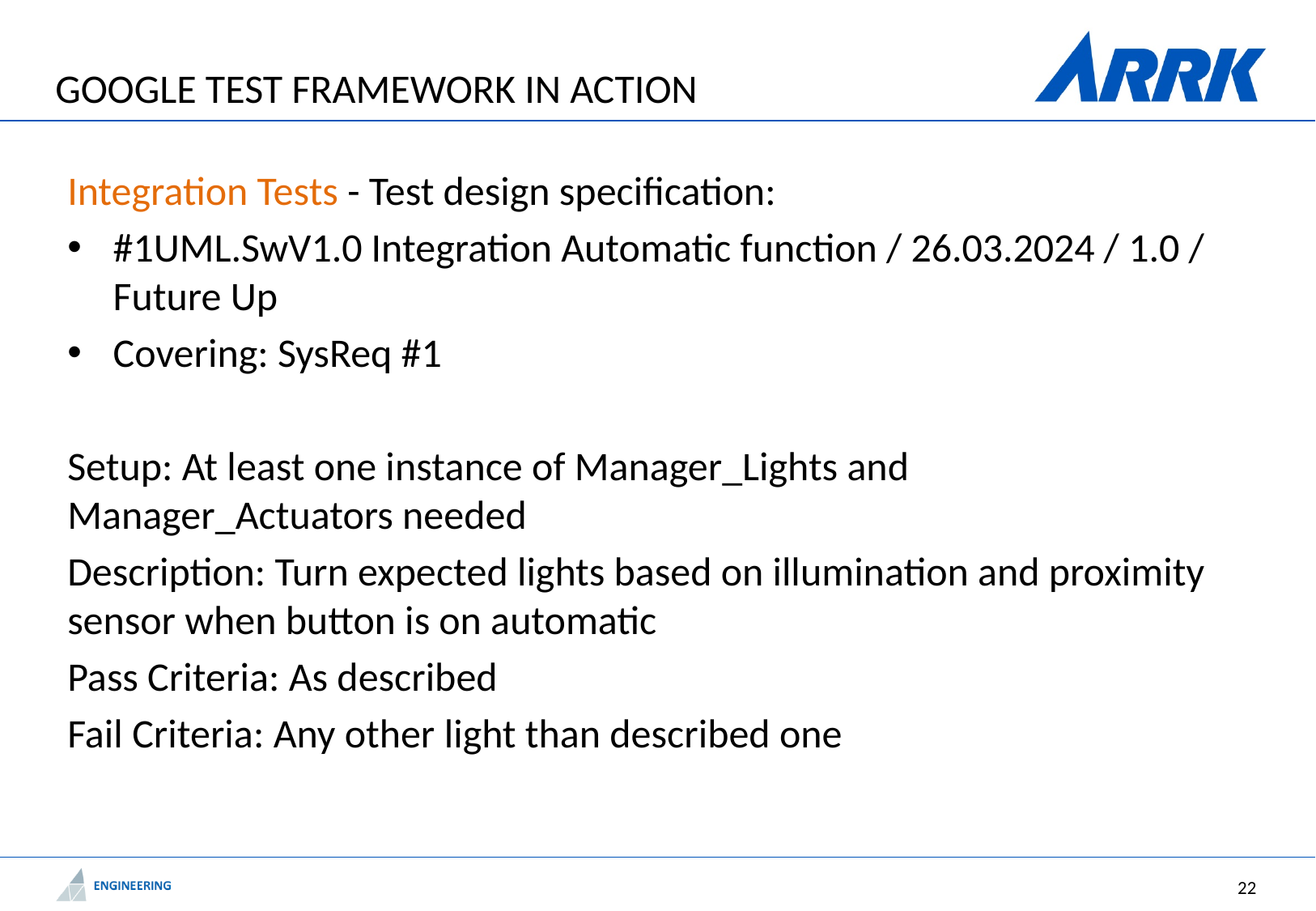

# Google Test framework in action
Integration Tests - Test design specification:
#1UML.SwV1.0 Integration Automatic function / 26.03.2024 / 1.0 / Future Up
Covering: SysReq #1

Setup: At least one instance of Manager_Lights and Manager_Actuators needed
Description: Turn expected lights based on illumination and proximity sensor when button is on automatic
Pass Criteria: As described
Fail Criteria: Any other light than described one